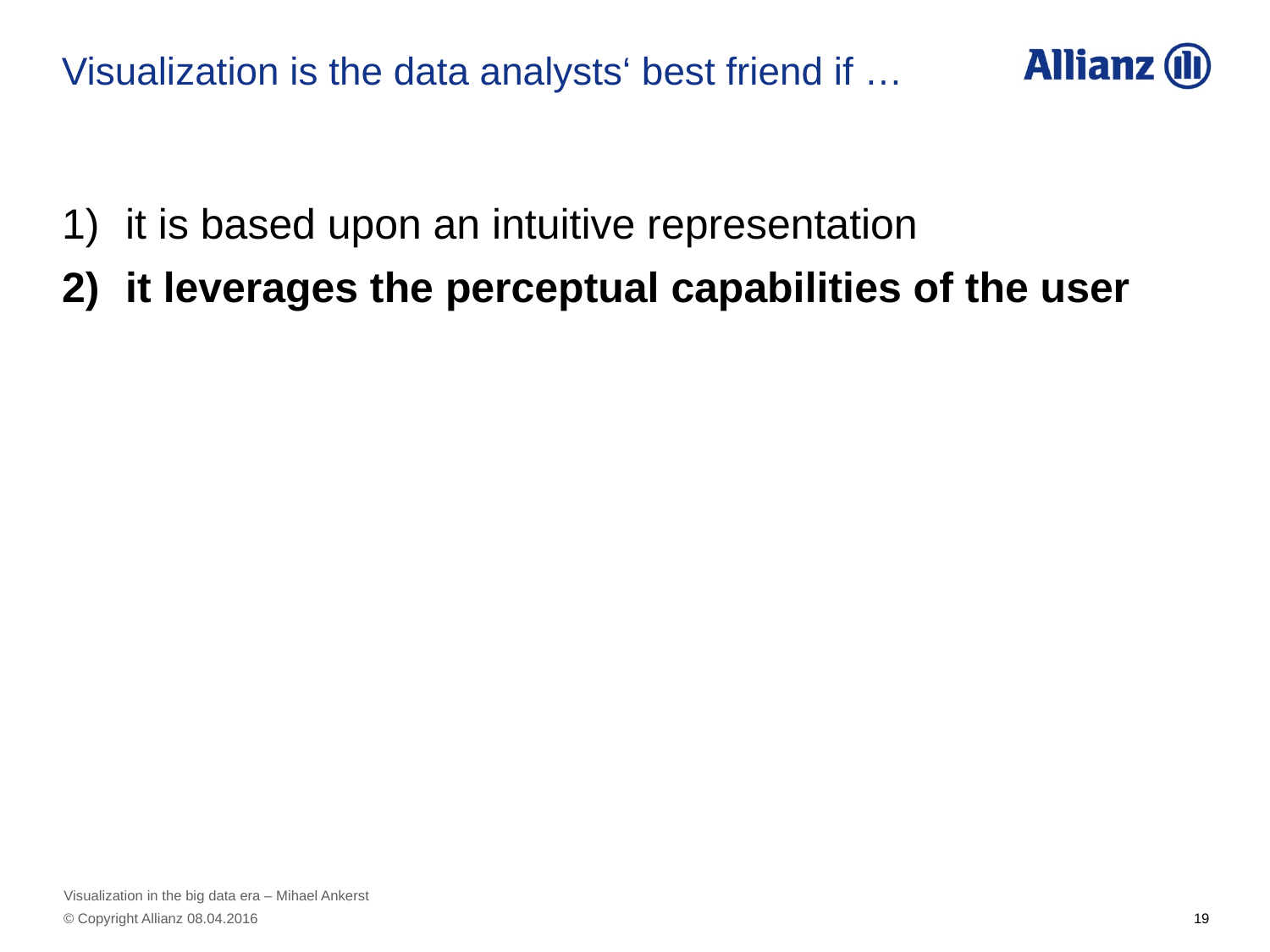

# Visualization is the data analysts‘ best friend if …
it is based upon an intuitive representation
it leverages the perceptual capabilities of the user

Visualization in the big data era – Mihael Ankerst
19
© Copyright Allianz 08.04.2016